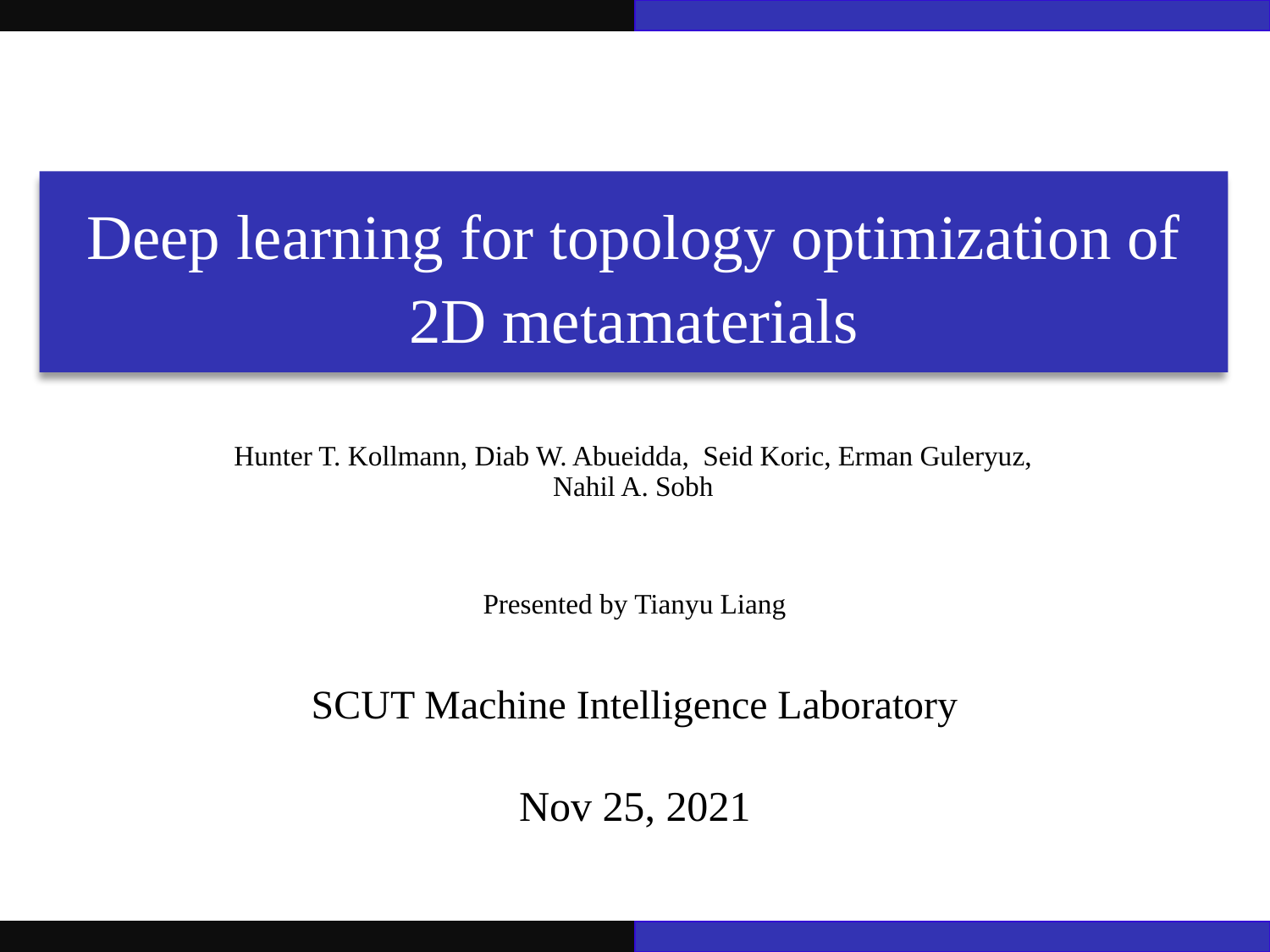

Deep learning for topology optimization of 2D metamaterials
Hunter T. Kollmann, Diab W. Abueidda,  Seid Koric, Erman Guleryuz, Nahil A. Sobh
Presented by Tianyu Liang
SCUT Machine Intelligence Laboratory
Nov 25, 2021
1